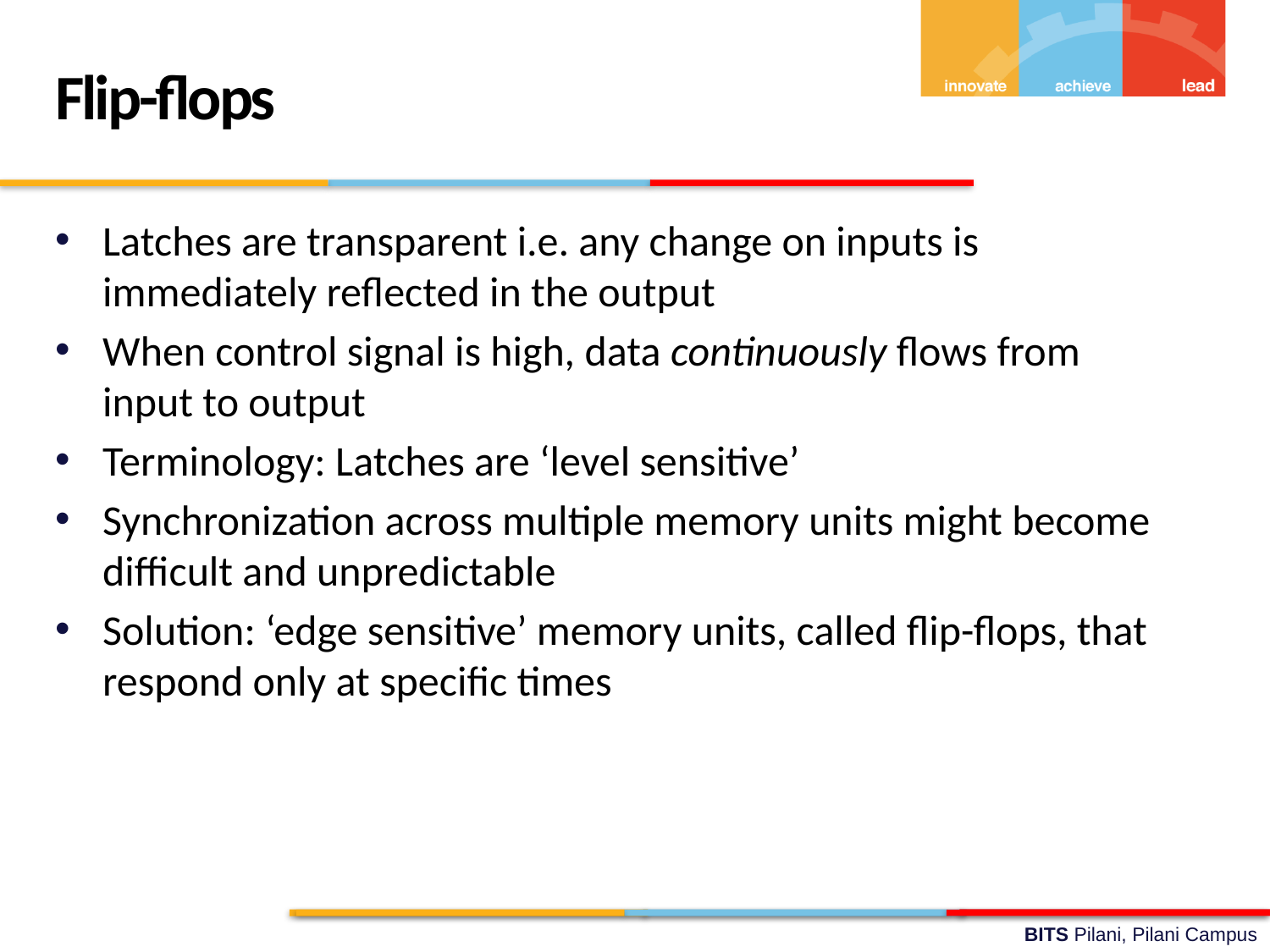

Flip-flops
Latches are transparent i.e. any change on inputs is immediately reflected in the output
When control signal is high, data continuously flows from input to output
Terminology: Latches are ‘level sensitive’
Synchronization across multiple memory units might become difficult and unpredictable
Solution: ‘edge sensitive’ memory units, called flip-flops, that respond only at specific times